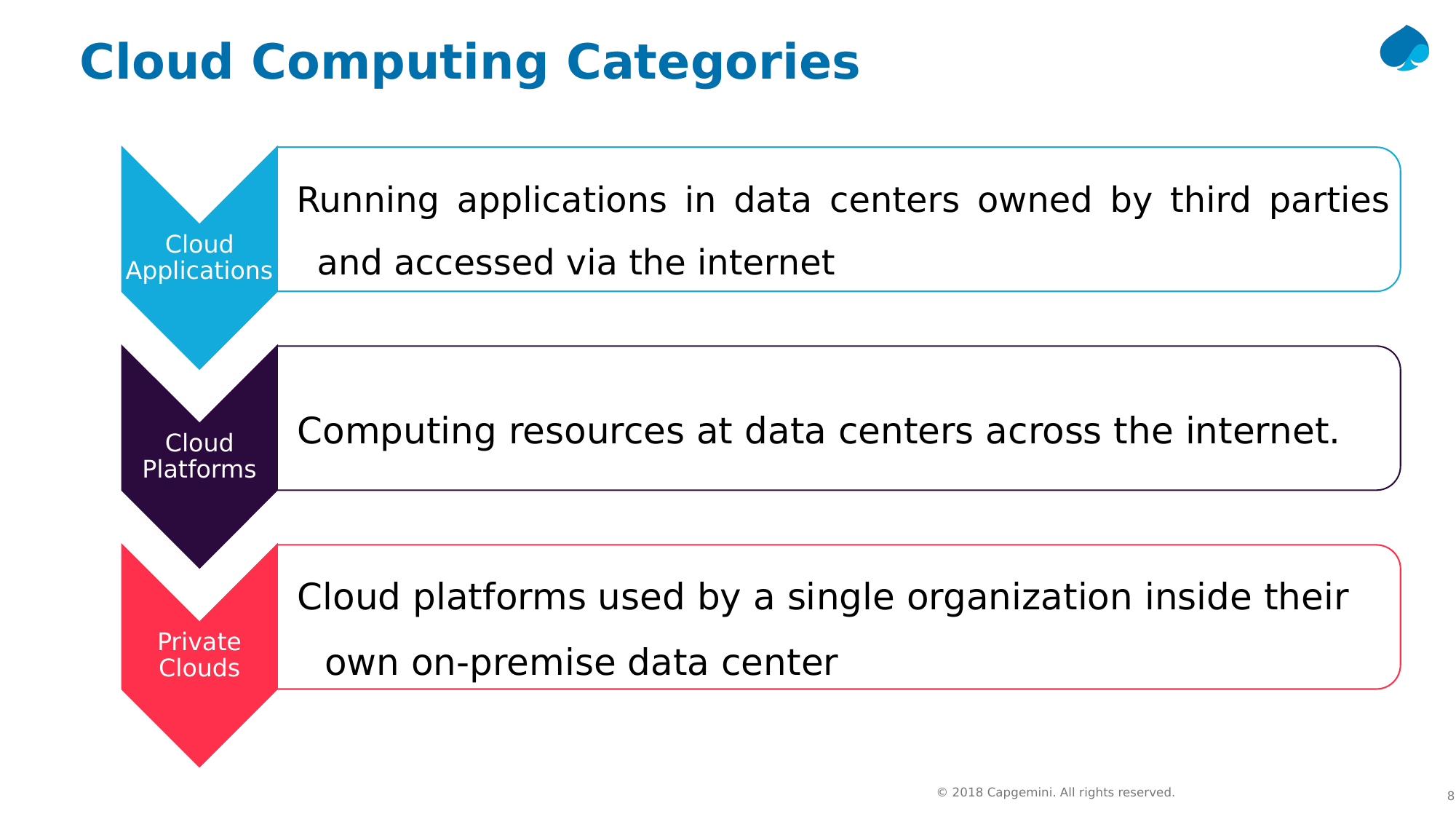

Cloud Computing Categories
Cloud Applications
Running applications in data centers owned by third parties and accessed via the internet
Cloud Platforms
Computing resources at data centers across the internet.
Private Clouds
Cloud platforms used by a single organization inside their own on-premise data center